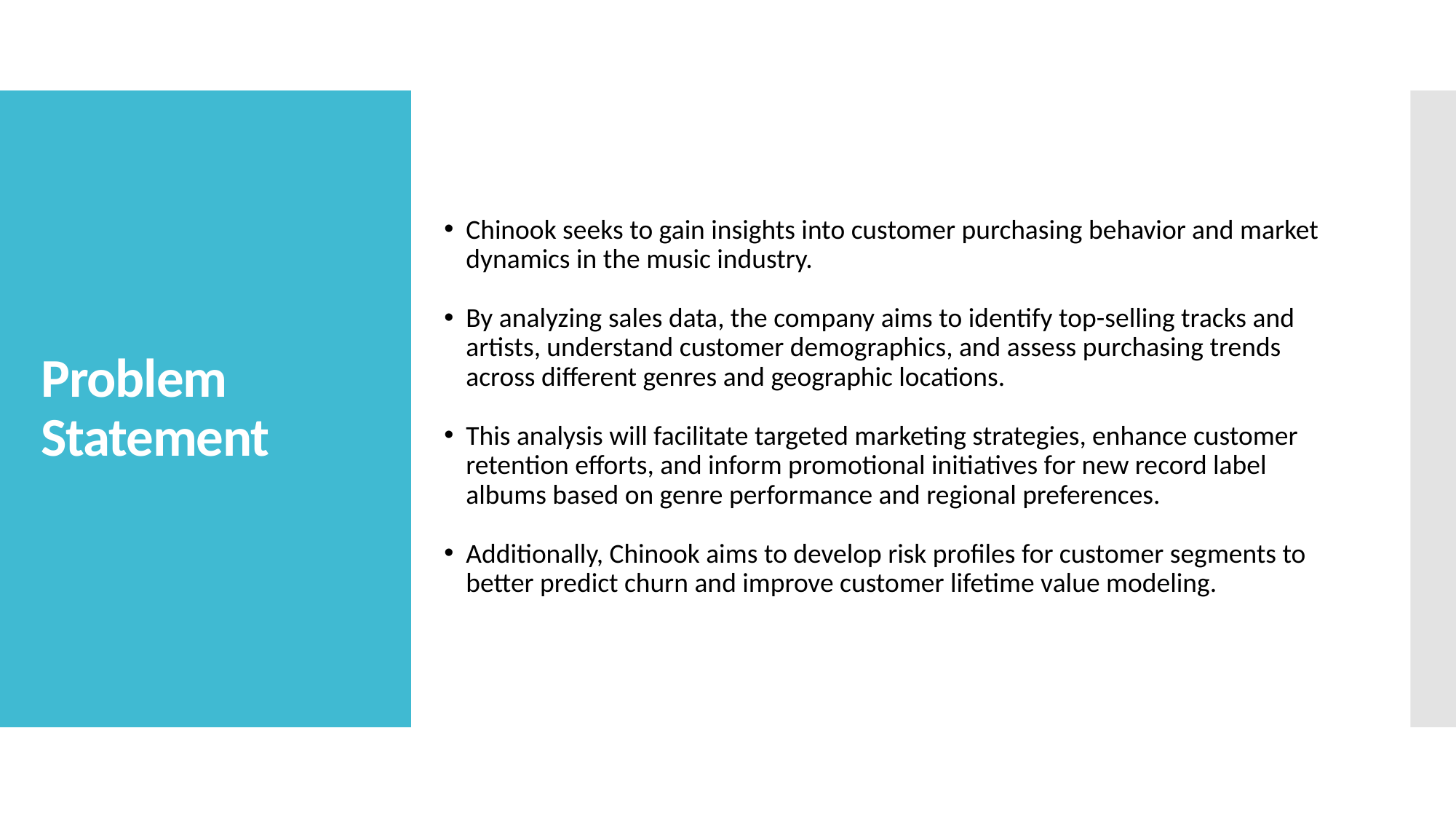

Chinook seeks to gain insights into customer purchasing behavior and market dynamics in the music industry.

By analyzing sales data, the company aims to identify top-selling tracks and artists, understand customer demographics, and assess purchasing trends across different genres and geographic locations.

This analysis will facilitate targeted marketing strategies, enhance customer retention efforts, and inform promotional initiatives for new record label albums based on genre performance and regional preferences.

Additionally, Chinook aims to develop risk profiles for customer segments to better predict churn and improve customer lifetime value modeling.
# Problem Statement